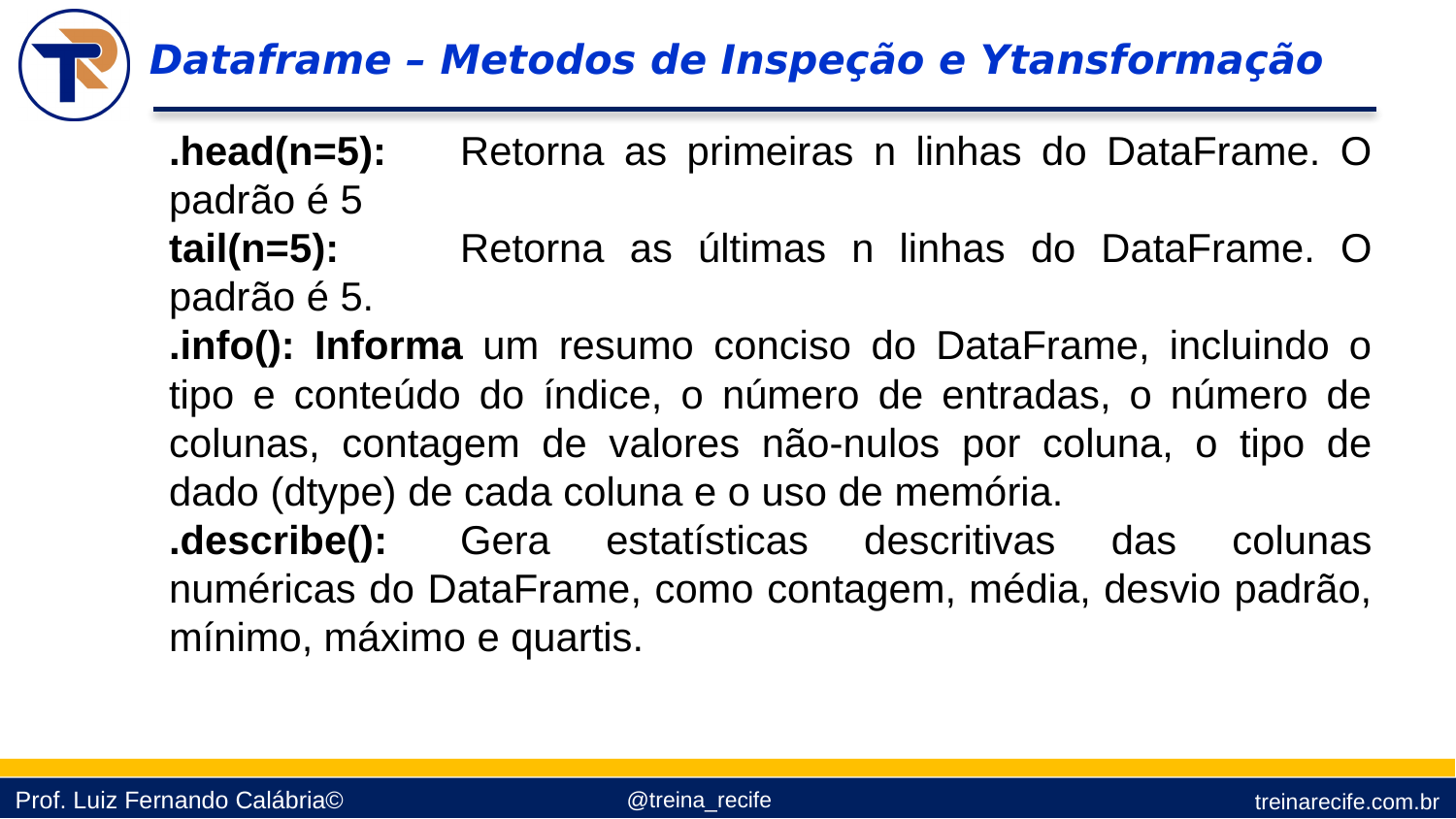

Dataframe – Metodos de Inspeção e Ytansformação
.head(n=5):	Retorna as primeiras n linhas do DataFrame. O padrão é 5
tail(n=5):	Retorna as últimas n linhas do DataFrame. O padrão é 5.
.info():	Informa um resumo conciso do DataFrame, incluindo o tipo e conteúdo do índice, o número de entradas, o número de colunas, contagem de valores não-nulos por coluna, o tipo de dado (dtype) de cada coluna e o uso de memória.
.describe():	Gera estatísticas descritivas das colunas numéricas do DataFrame, como contagem, média, desvio padrão, mínimo, máximo e quartis.